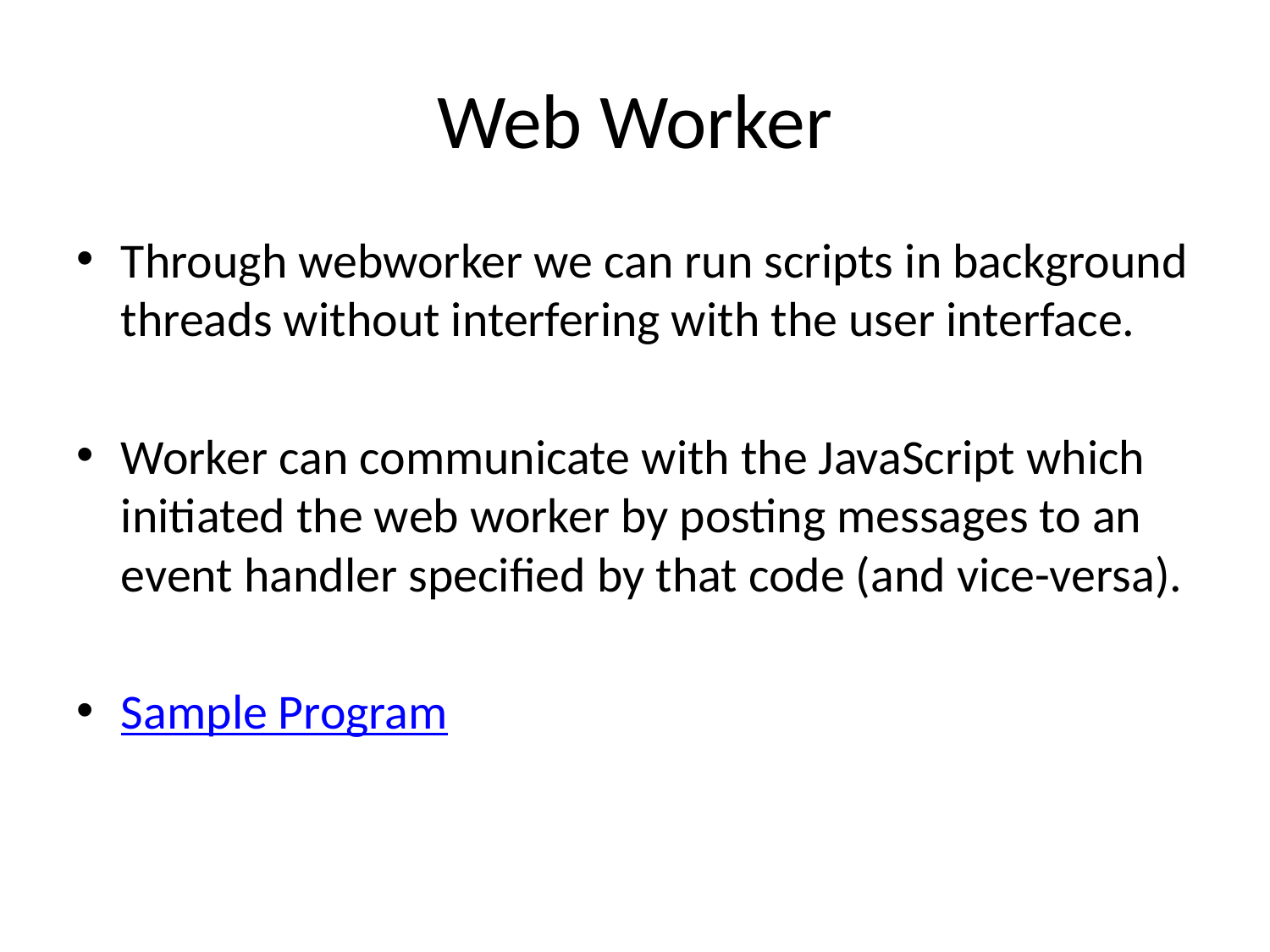

# Web Worker
Through webworker we can run scripts in background threads without interfering with the user interface.

Worker can communicate with the JavaScript which initiated the web worker by posting messages to an event handler specified by that code (and vice-versa).

Sample Program